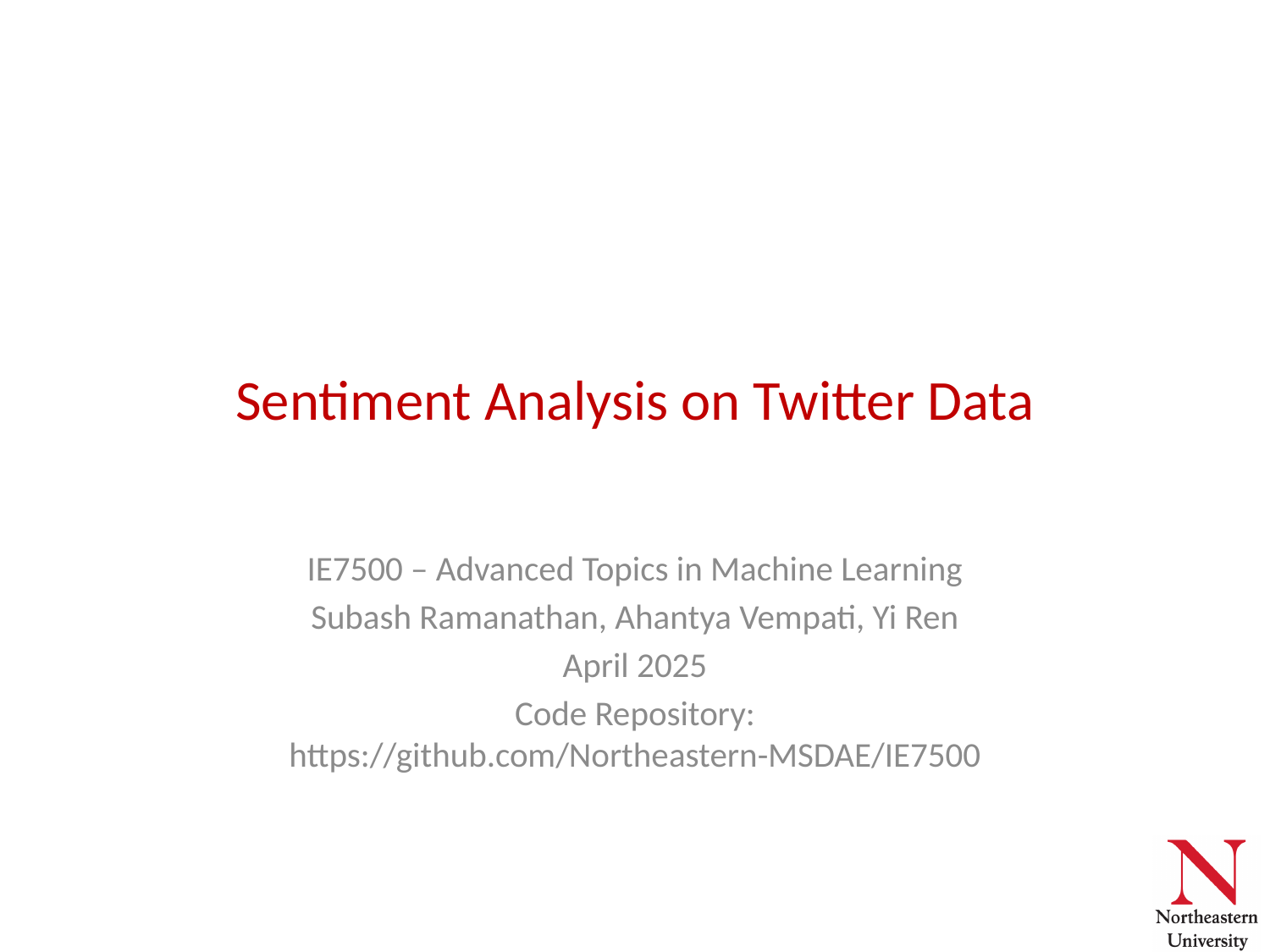

# Sentiment Analysis on Twitter Data
IE7500 – Advanced Topics in Machine Learning
Subash Ramanathan, Ahantya Vempati, Yi Ren
April 2025
Code Repository: https://github.com/Northeastern-MSDAE/IE7500